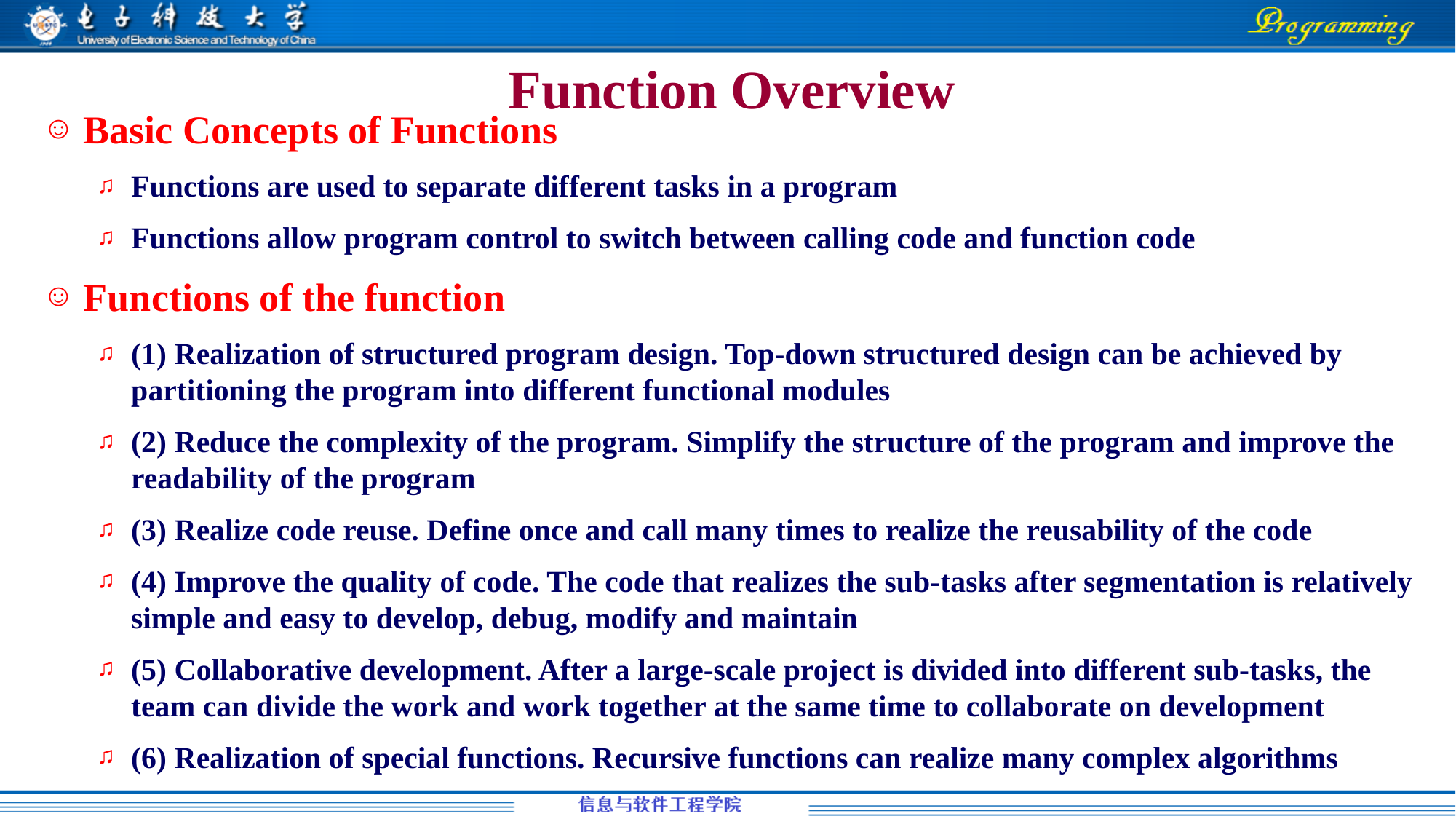

# Function Overview
Basic Concepts of Functions
Functions are used to separate different tasks in a program
Functions allow program control to switch between calling code and function code
Functions of the function
(1) Realization of structured program design. Top-down structured design can be achieved by partitioning the program into different functional modules
(2) Reduce the complexity of the program. Simplify the structure of the program and improve the readability of the program
(3) Realize code reuse. Define once and call many times to realize the reusability of the code
(4) Improve the quality of code. The code that realizes the sub-tasks after segmentation is relatively simple and easy to develop, debug, modify and maintain
(5) Collaborative development. After a large-scale project is divided into different sub-tasks, the team can divide the work and work together at the same time to collaborate on development
(6) Realization of special functions. Recursive functions can realize many complex algorithms